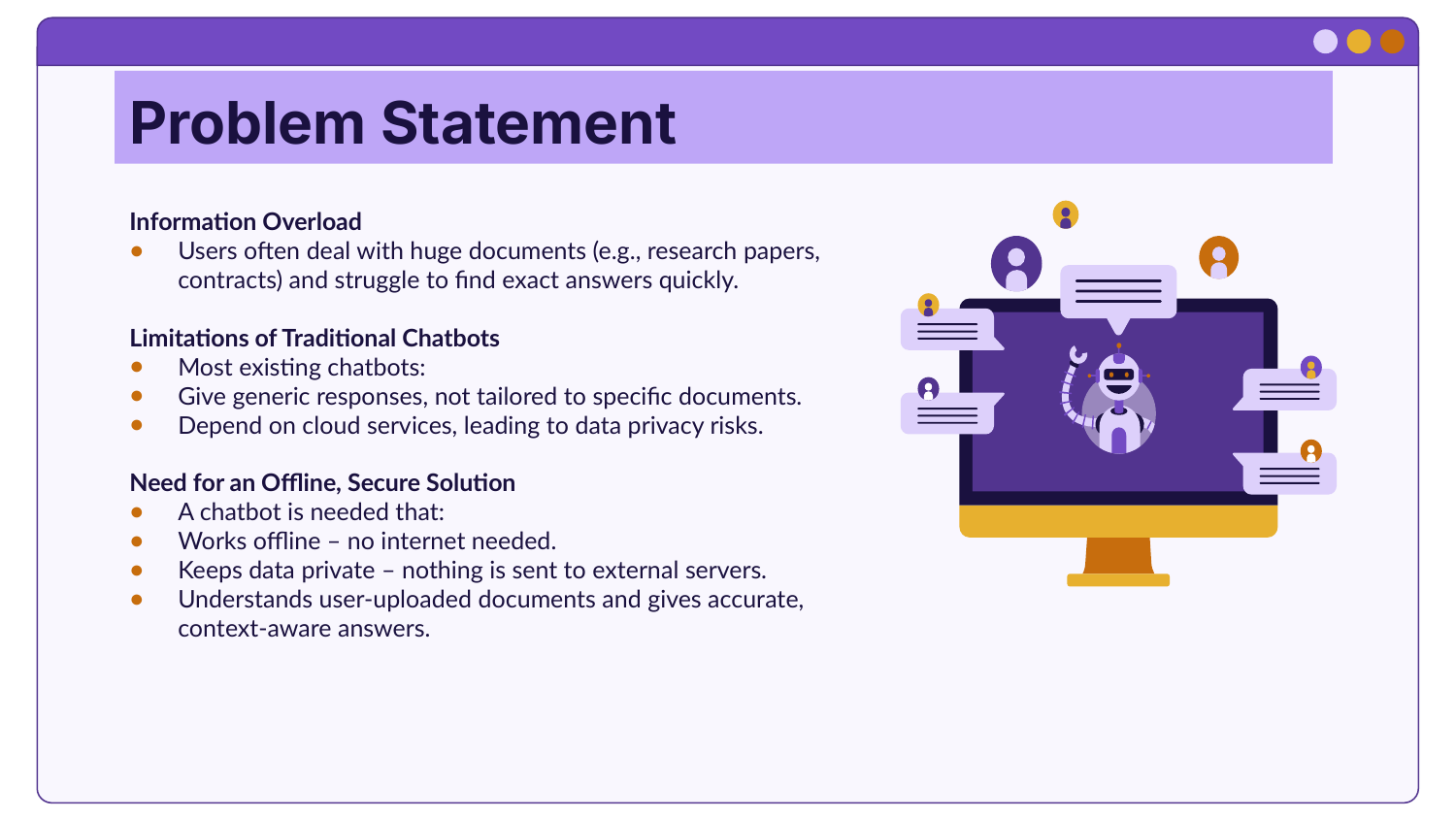

# Problem Statement
Information Overload
Users often deal with huge documents (e.g., research papers, contracts) and struggle to find exact answers quickly.

Limitations of Traditional Chatbots
Most existing chatbots:
Give generic responses, not tailored to specific documents.
Depend on cloud services, leading to data privacy risks.

Need for an Offline, Secure Solution
A chatbot is needed that:
Works offline – no internet needed.
Keeps data private – nothing is sent to external servers.
Understands user-uploaded documents and gives accurate, context-aware answers.